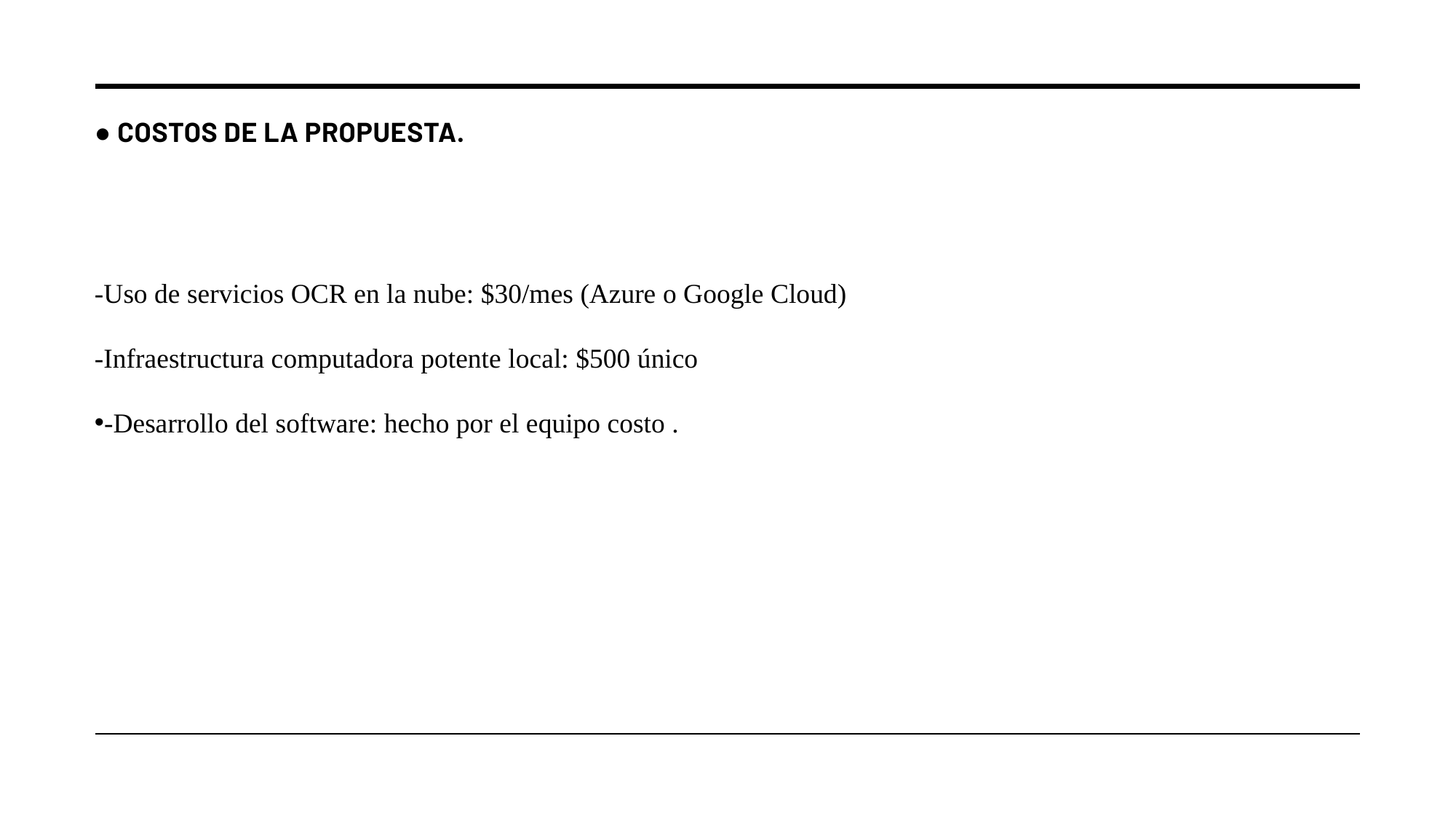

# ● Costos de la propuesta.
-Uso de servicios OCR en la nube: $30/mes (Azure o Google Cloud)
-Infraestructura computadora potente local: $500 único
-Desarrollo del software: hecho por el equipo costo .